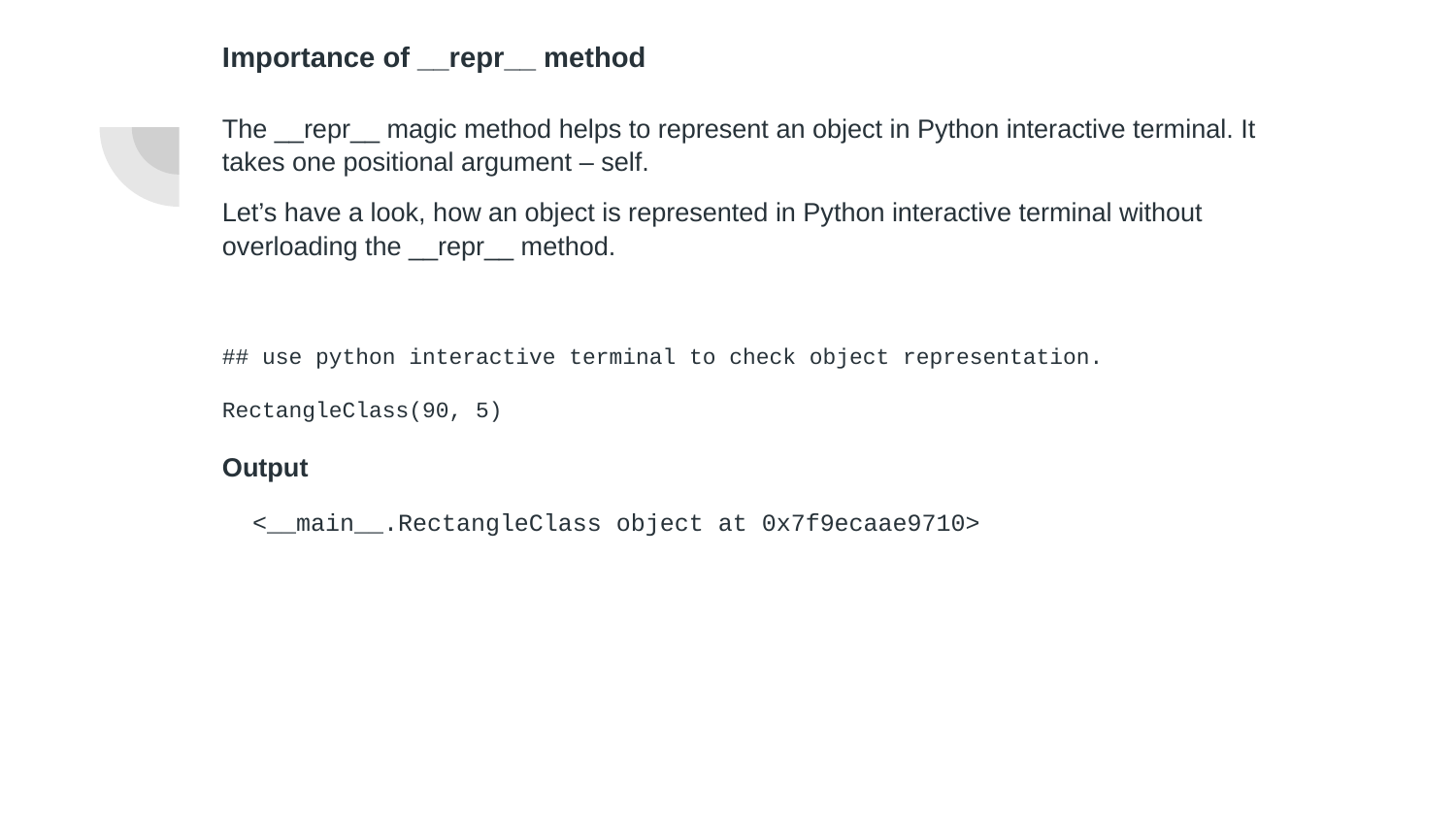

Importance of __repr__ method
The __repr__ magic method helps to represent an object in Python interactive terminal. It takes one positional argument – self.
Let’s have a look, how an object is represented in Python interactive terminal without overloading the __repr__ method.

## use python interactive terminal to check object representation.
RectangleClass(90, 5)
Output
<__main__.RectangleClass object at 0x7f9ecaae9710>